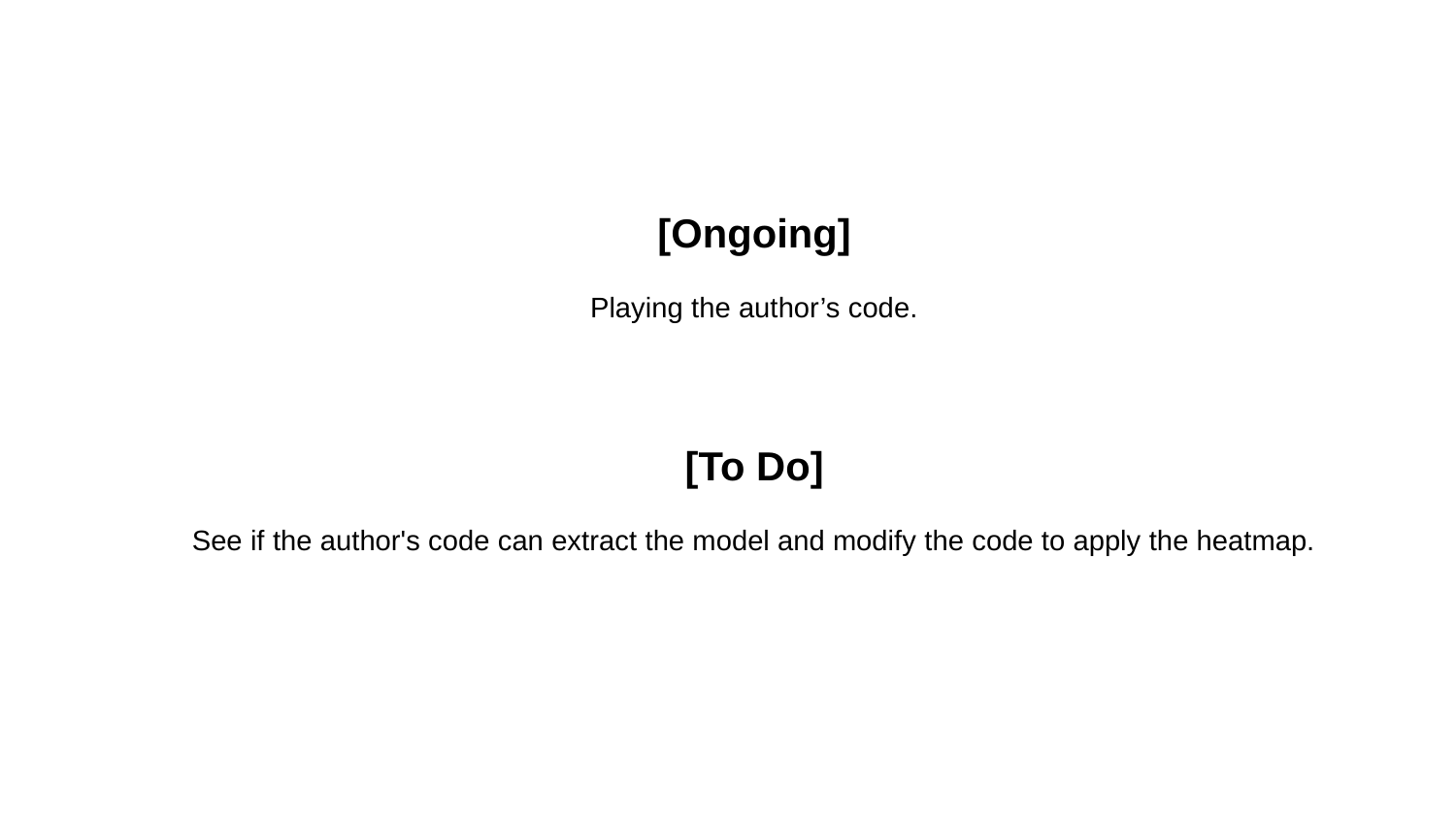

[Ongoing]

Playing the author’s code.

[To Do]

See if the author's code can extract the model and modify the code to apply the heatmap.